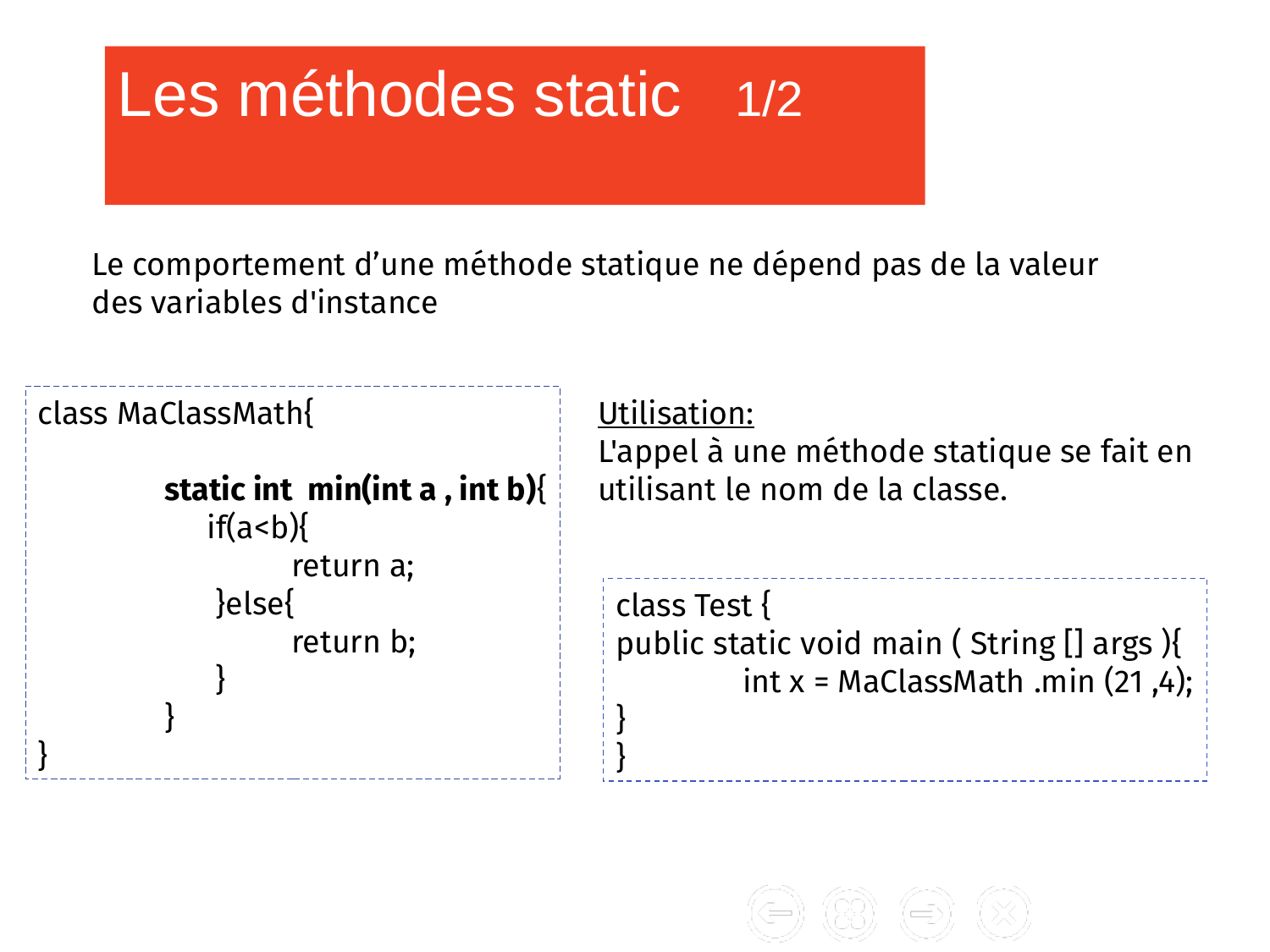

# Les méthodes static   1/2
Le comportement d’une méthode statique ne dépend pas de la valeur des variables d'instance
class MaClassMath{

	static int  min(int a , int b){
	     if(a<b){
		return a;
	      }else{
		return b;
	      }
	}
}
Utilisation:
L'appel à une méthode statique se fait en
utilisant le nom de la classe.
class Test {
public static void main ( String [] args ){
	int x = MaClassMath .min (21 ,4);
}
}